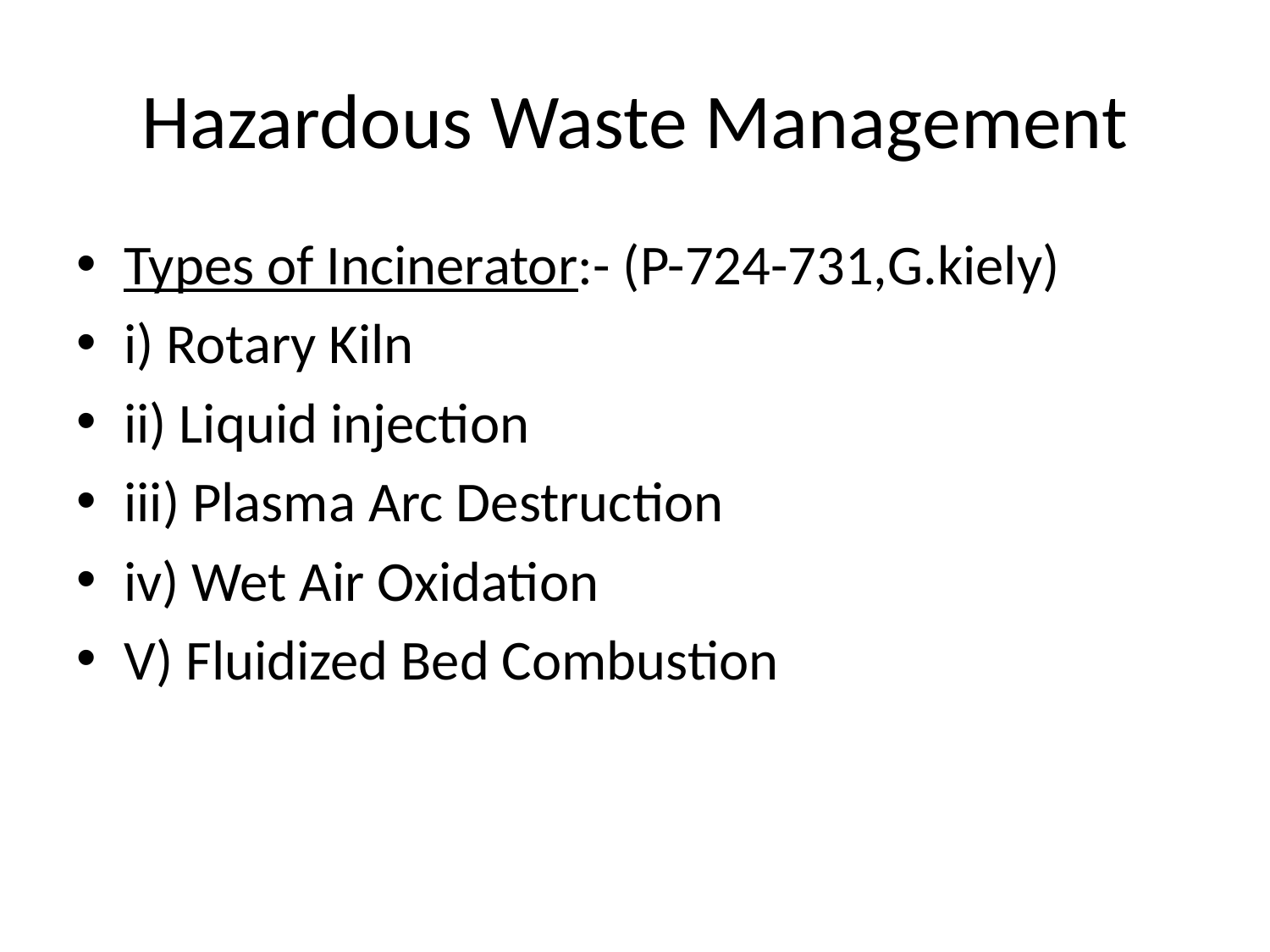

# Hazardous Waste Management
Types of Incinerator:- (P-724-731,G.kiely)
i) Rotary Kiln
ii) Liquid injection
iii) Plasma Arc Destruction
iv) Wet Air Oxidation
V) Fluidized Bed Combustion